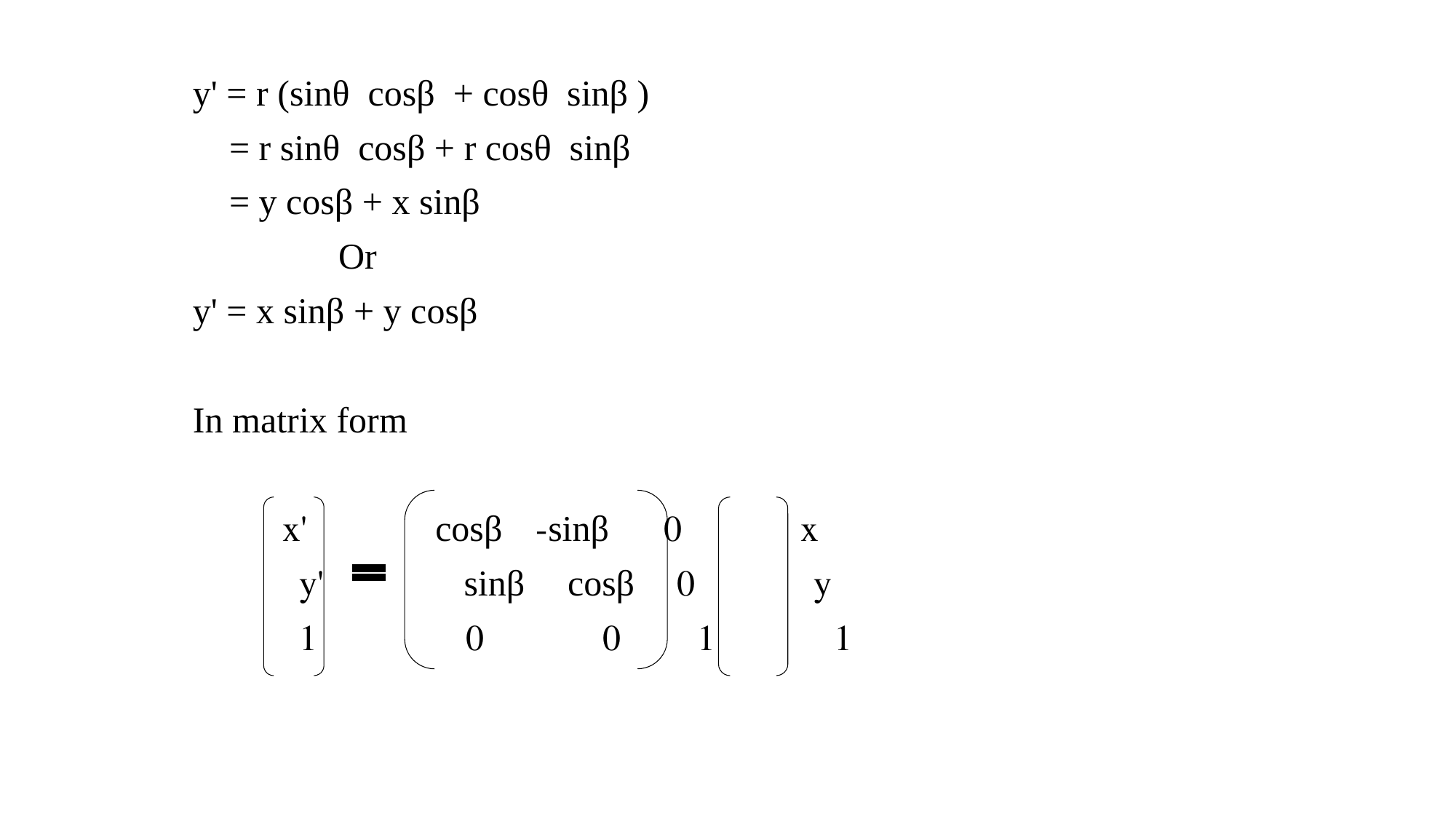

y' = r (sinθ  cosβ  + cosθ  sinβ )
    = r sinθ  cosβ + r cosθ  sinβ
    = y cosβ + x sinβ
                Or
y' = x sinβ + y cosβ

In matrix form

           x'            cosβ   -sinβ     0           x
          y'             sinβ    cosβ    0           y
          1              0           0       1           1